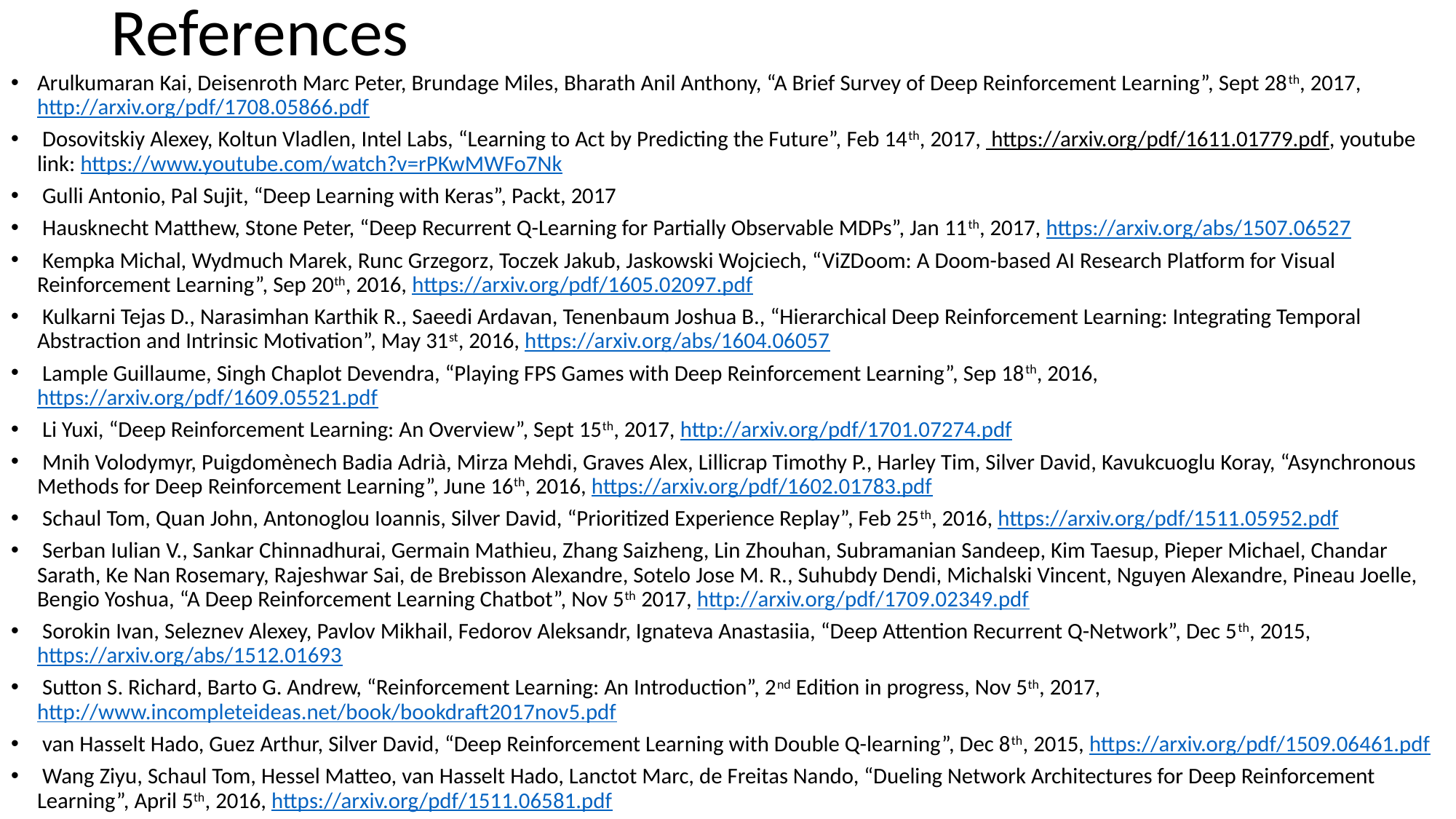

# References
Arulkumaran Kai, Deisenroth Marc Peter, Brundage Miles, Bharath Anil Anthony, “A Brief Survey of Deep Reinforcement Learning”, Sept 28th, 2017, http://arxiv.org/pdf/1708.05866.pdf
 Dosovitskiy Alexey, Koltun Vladlen, Intel Labs, “Learning to Act by Predicting the Future”, Feb 14th, 2017,  https://arxiv.org/pdf/1611.01779.pdf, youtube link: https://www.youtube.com/watch?v=rPKwMWFo7Nk
 Gulli Antonio, Pal Sujit, “Deep Learning with Keras”, Packt, 2017
 Hausknecht Matthew, Stone Peter, “Deep Recurrent Q-Learning for Partially Observable MDPs”, Jan 11th, 2017, https://arxiv.org/abs/1507.06527
 Kempka Michal, Wydmuch Marek, Runc Grzegorz, Toczek Jakub, Jaskowski Wojciech, “ViZDoom: A Doom-based AI Research Platform for Visual Reinforcement Learning”, Sep 20th, 2016, https://arxiv.org/pdf/1605.02097.pdf
 Kulkarni Tejas D., Narasimhan Karthik R., Saeedi Ardavan, Tenenbaum Joshua B., “Hierarchical Deep Reinforcement Learning: Integrating Temporal Abstraction and Intrinsic Motivation”, May 31st, 2016, https://arxiv.org/abs/1604.06057
 Lample Guillaume, Singh Chaplot Devendra, “Playing FPS Games with Deep Reinforcement Learning”, Sep 18th, 2016,  https://arxiv.org/pdf/1609.05521.pdf
 Li Yuxi, “Deep Reinforcement Learning: An Overview”, Sept 15th, 2017, http://arxiv.org/pdf/1701.07274.pdf
 Mnih Volodymyr, Puigdomènech Badia Adrià, Mirza Mehdi, Graves Alex, Lillicrap Timothy P., Harley Tim, Silver David, Kavukcuoglu Koray, “Asynchronous Methods for Deep Reinforcement Learning”, June 16th, 2016, https://arxiv.org/pdf/1602.01783.pdf
 Schaul Tom, Quan John, Antonoglou Ioannis, Silver David, “Prioritized Experience Replay”, Feb 25th, 2016, https://arxiv.org/pdf/1511.05952.pdf
 Serban Iulian V., Sankar Chinnadhurai, Germain Mathieu, Zhang Saizheng, Lin Zhouhan, Subramanian Sandeep, Kim Taesup, Pieper Michael, Chandar Sarath, Ke Nan Rosemary, Rajeshwar Sai, de Brebisson Alexandre, Sotelo Jose M. R., Suhubdy Dendi, Michalski Vincent, Nguyen Alexandre, Pineau Joelle, Bengio Yoshua, “A Deep Reinforcement Learning Chatbot”, Nov 5th 2017, http://arxiv.org/pdf/1709.02349.pdf
 Sorokin Ivan, Seleznev Alexey, Pavlov Mikhail, Fedorov Aleksandr, Ignateva Anastasiia, “Deep Attention Recurrent Q-Network”, Dec 5th, 2015, https://arxiv.org/abs/1512.01693
 Sutton S. Richard, Barto G. Andrew, “Reinforcement Learning: An Introduction”, 2nd Edition in progress, Nov 5th, 2017, http://www.incompleteideas.net/book/bookdraft2017nov5.pdf
 van Hasselt Hado, Guez Arthur, Silver David, “Deep Reinforcement Learning with Double Q-learning”, Dec 8th, 2015, https://arxiv.org/pdf/1509.06461.pdf
 Wang Ziyu, Schaul Tom, Hessel Matteo, van Hasselt Hado, Lanctot Marc, de Freitas Nando, “Dueling Network Architectures for Deep Reinforcement Learning”, April 5th, 2016, https://arxiv.org/pdf/1511.06581.pdf